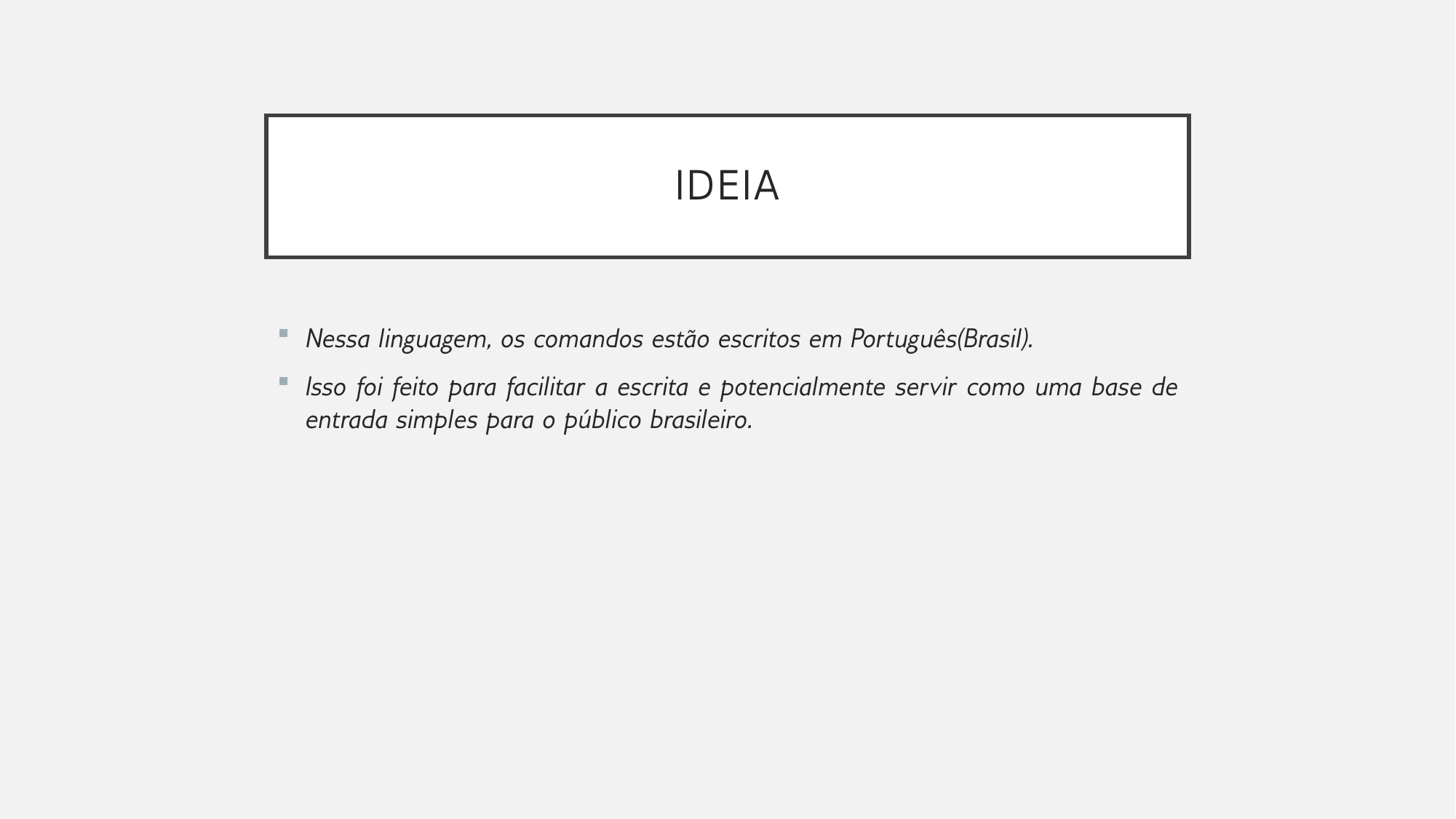

# Ideia
Nessa linguagem, os comandos estão escritos em Português(Brasil).
Isso foi feito para facilitar a escrita e potencialmente servir como uma base de entrada simples para o público brasileiro.